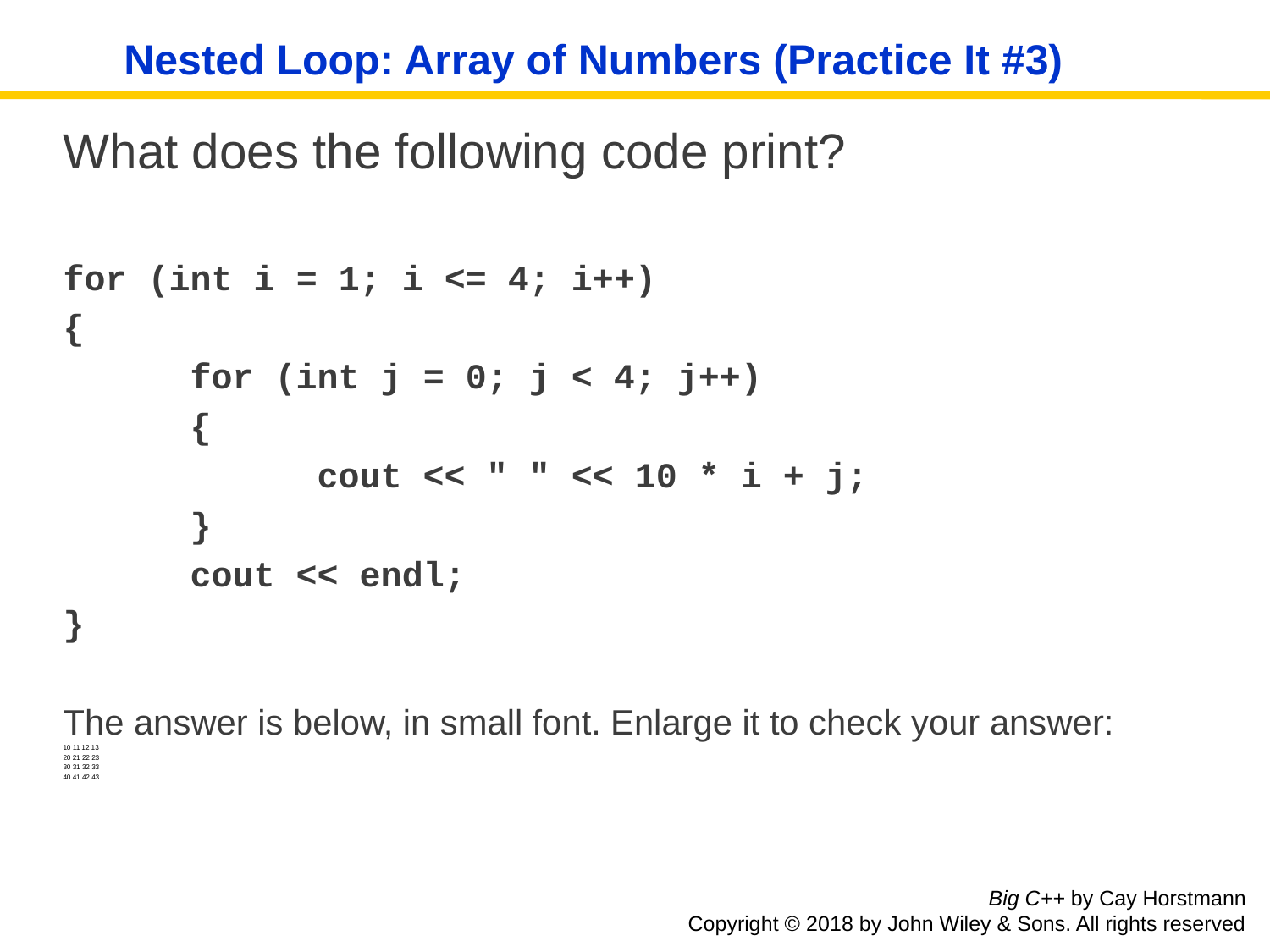

# Nested Loop: Array of Numbers (Practice It #3)
What does the following code print?

for (int i = 1; i <= 4; i++)
{
	for (int j = 0; j < 4; j++)
	{
		cout << " " << 10 * i + j;
	}
	cout << endl;
}

The answer is below, in small font. Enlarge it to check your answer:
10 11 12 13
20 21 22 23
30 31 32 33
40 41 42 43
Big C++ by Cay Horstmann
Copyright © 2018 by John Wiley & Sons. All rights reserved